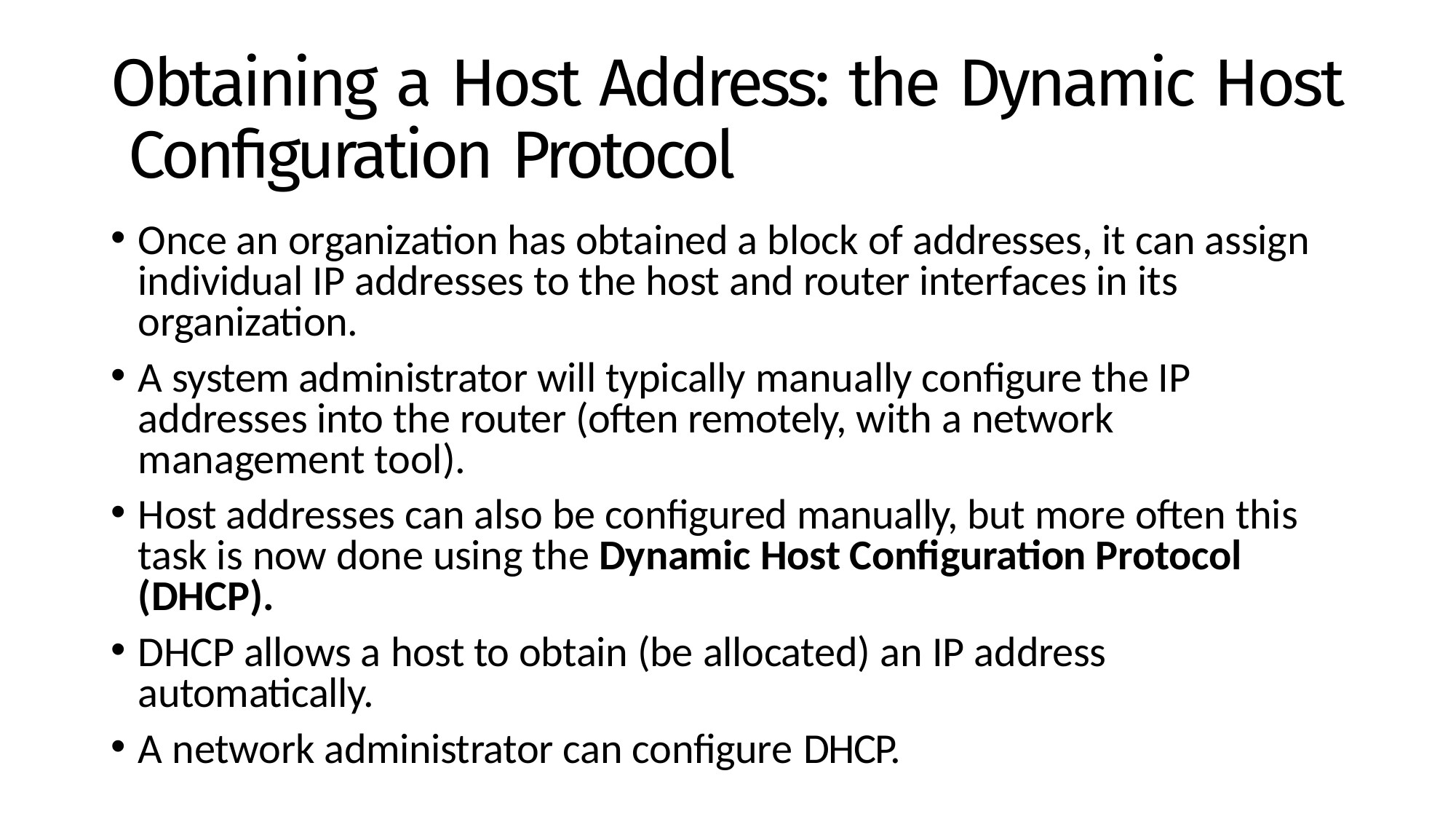

# Obtaining a Host Address: the Dynamic Host  Configuration Protocol
Once an organization has obtained a block of addresses, it can assign  individual IP addresses to the host and router interfaces in its  organization.
A system administrator will typically manually configure the IP  addresses into the router (often remotely, with a network  management tool).
Host addresses can also be configured manually, but more often this  task is now done using the Dynamic Host Configuration Protocol  (DHCP).
DHCP allows a host to obtain (be allocated) an IP address  automatically.
A network administrator can configure DHCP.